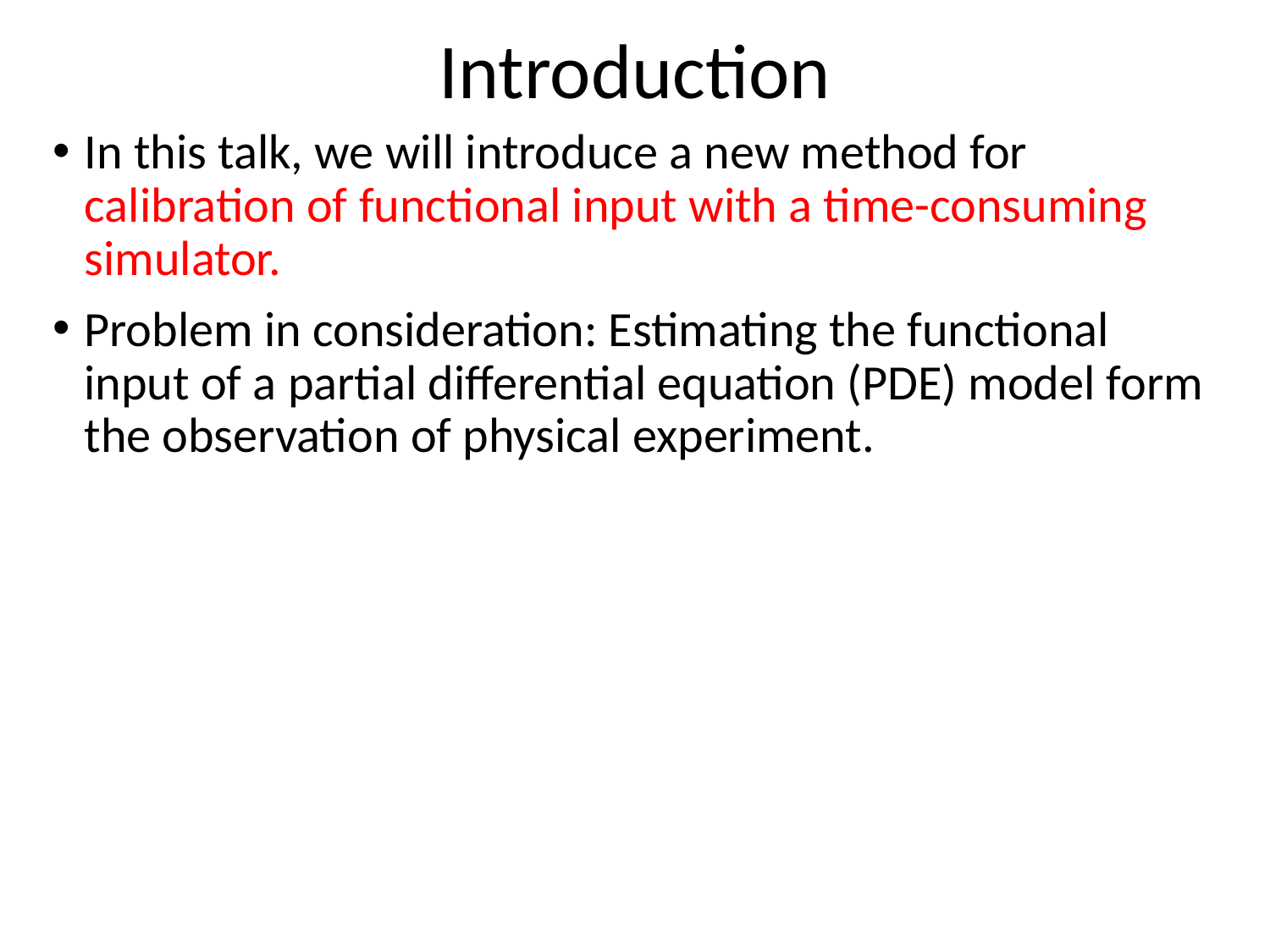

# Introduction
In this talk, we will introduce a new method for calibration of functional input with a time-consuming simulator.
Problem in consideration: Estimating the functional input of a partial differential equation (PDE) model form the observation of physical experiment.